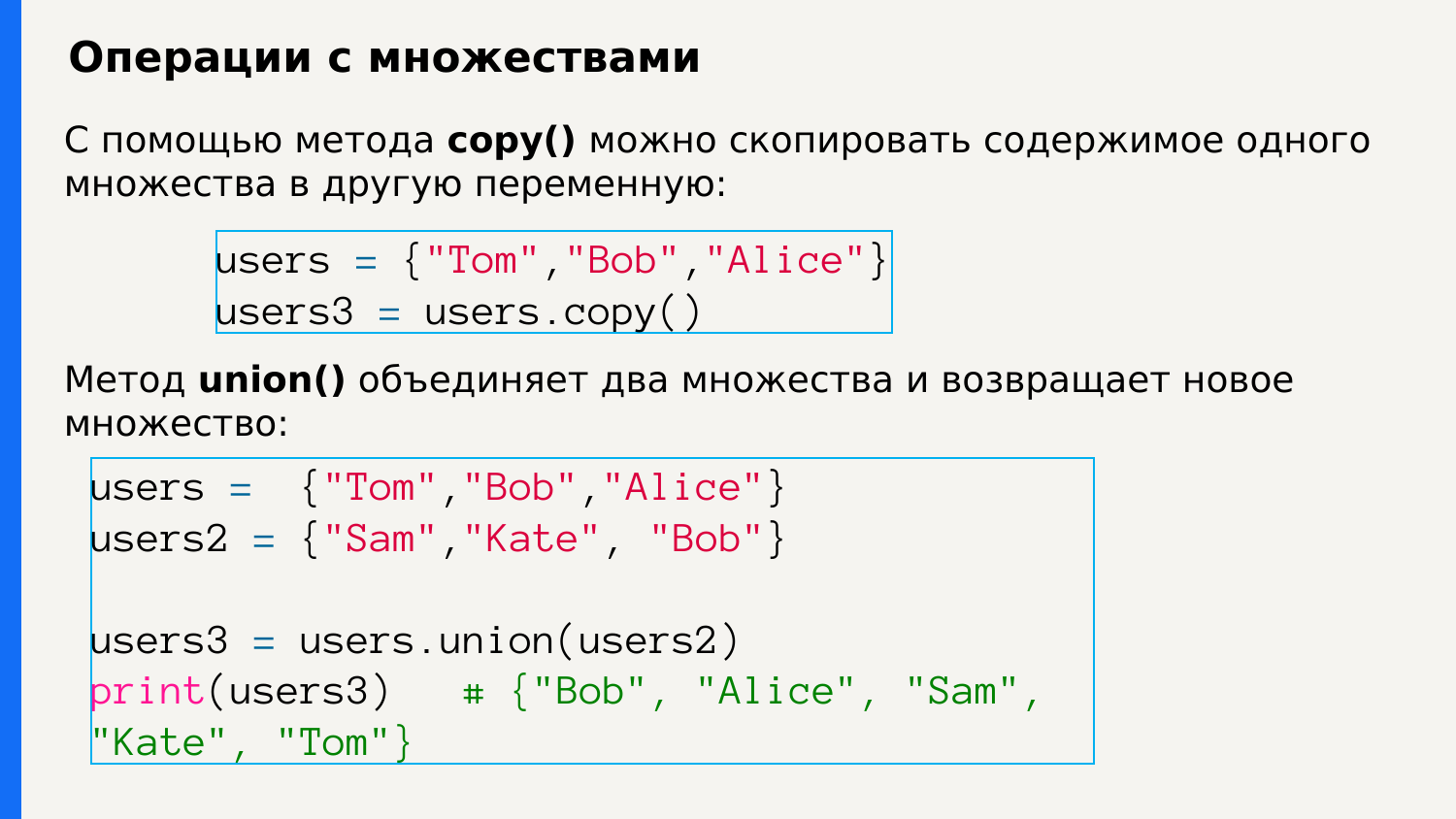

Операции с множествами
С помощью метода copy() можно скопировать содержимое одного множества в другую переменную:
users = {"Tom","Bob","Alice"}
users3 = users.copy()
Метод union() объединяет два множества и возвращает новое множество:
users =  {"Tom","Bob","Alice"}
users2 = {"Sam","Kate", "Bob"}

users3 = users.union(users2)
print(users3)   # {"Bob", "Alice", "Sam", "Kate", "Tom"}